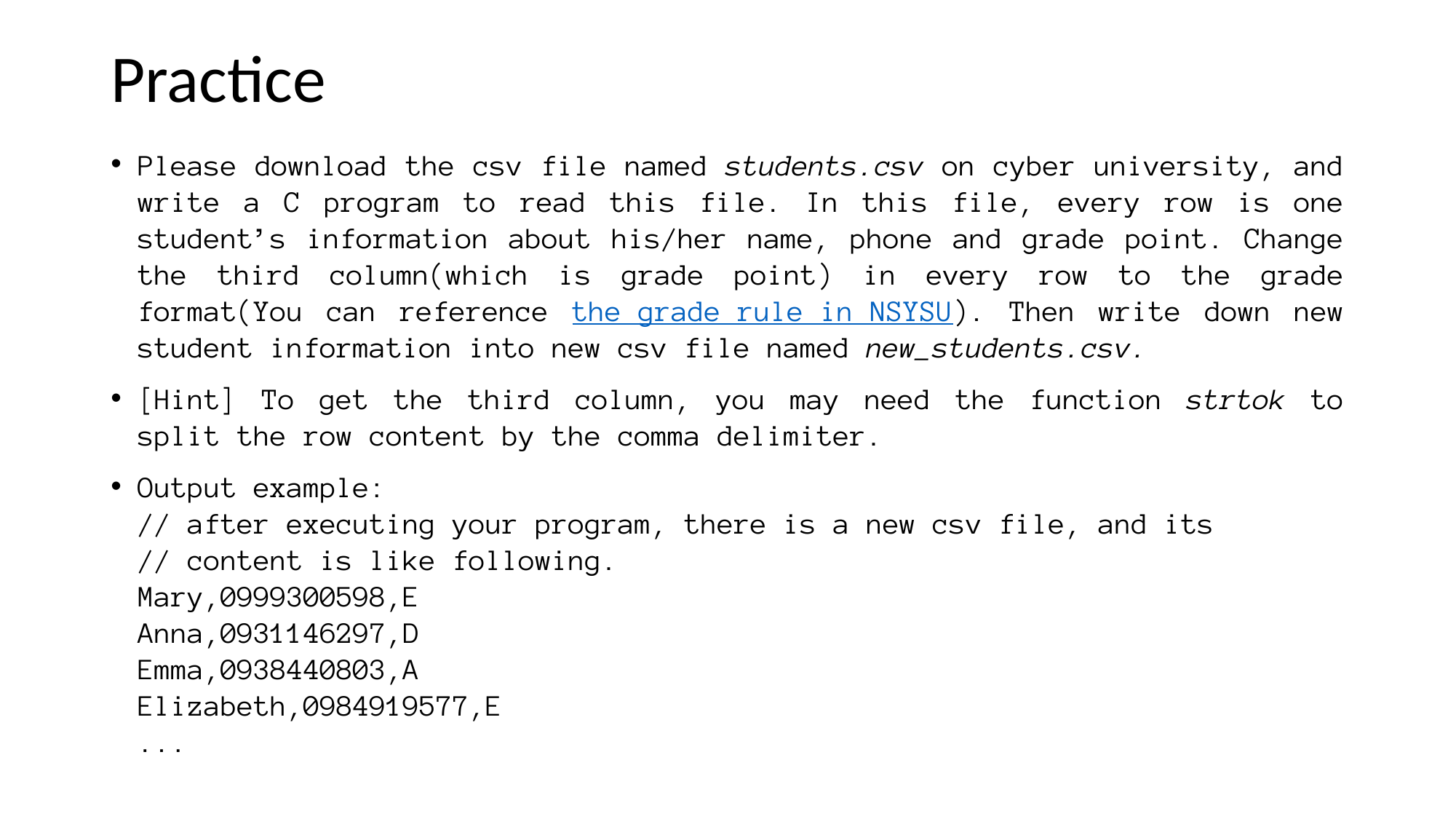

# Practice
Please download the csv file named students.csv on cyber university, and write a C program to read this file. In this file, every row is one student’s information about his/her name, phone and grade point. Change the third column(which is grade point) in every row to the grade format(You can reference the grade rule in NSYSU). Then write down new student information into new csv file named new_students.csv.
[Hint] To get the third column, you may need the function strtok to split the row content by the comma delimiter.
Output example:
// after executing your program, there is a new csv file, and its
// content is like following.
Mary,0999300598,E
Anna,0931146297,D
Emma,0938440803,A
Elizabeth,0984919577,E
...